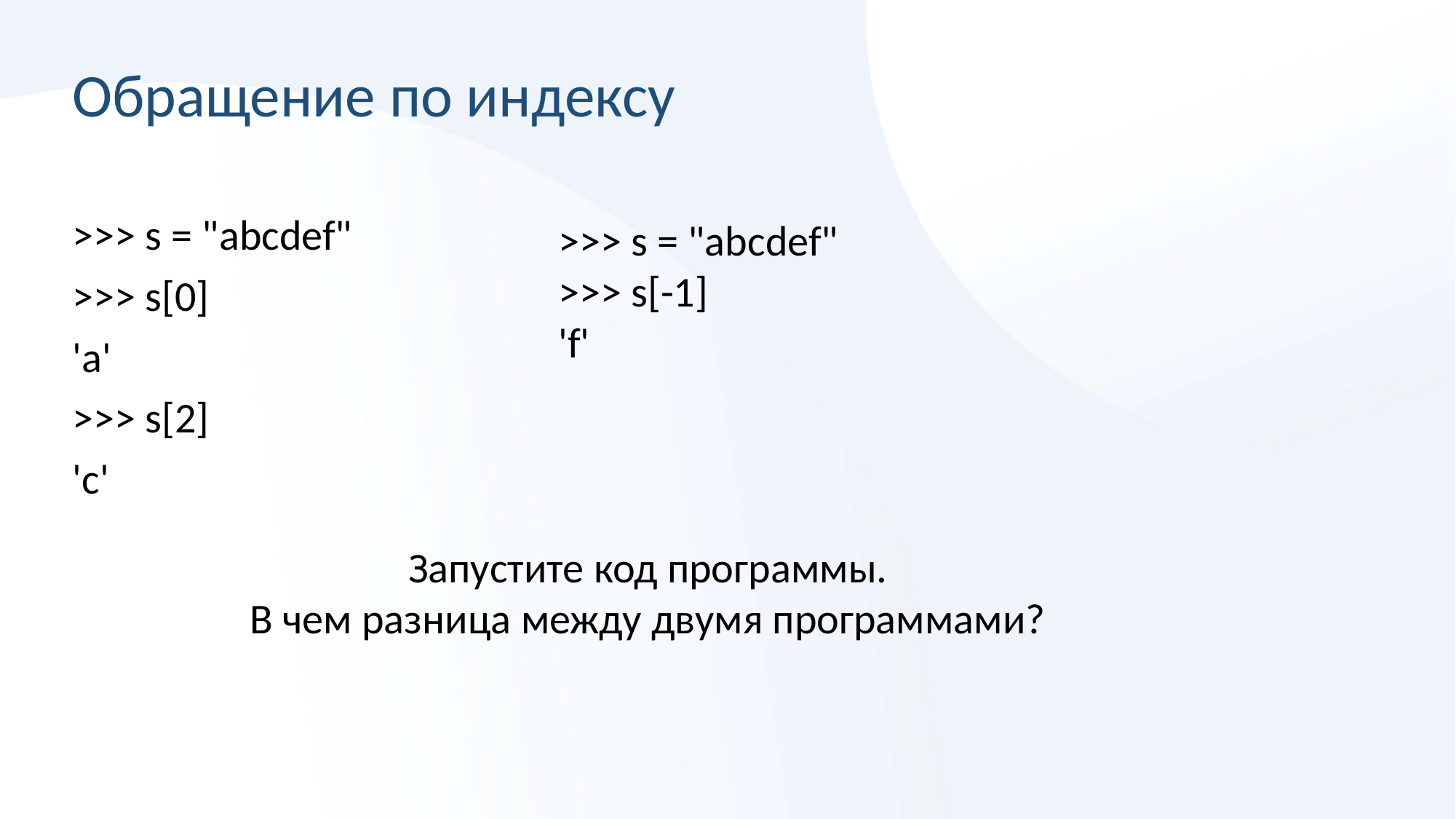

# Обращение по индексу
>>> s = "abcdef"
>>> s[0]
'a'
>>> s[2]
'c'
>>> s = "abcdef"
>>> s[-1]
'f'
Запустите код программы.
В чем разница между двумя программами?